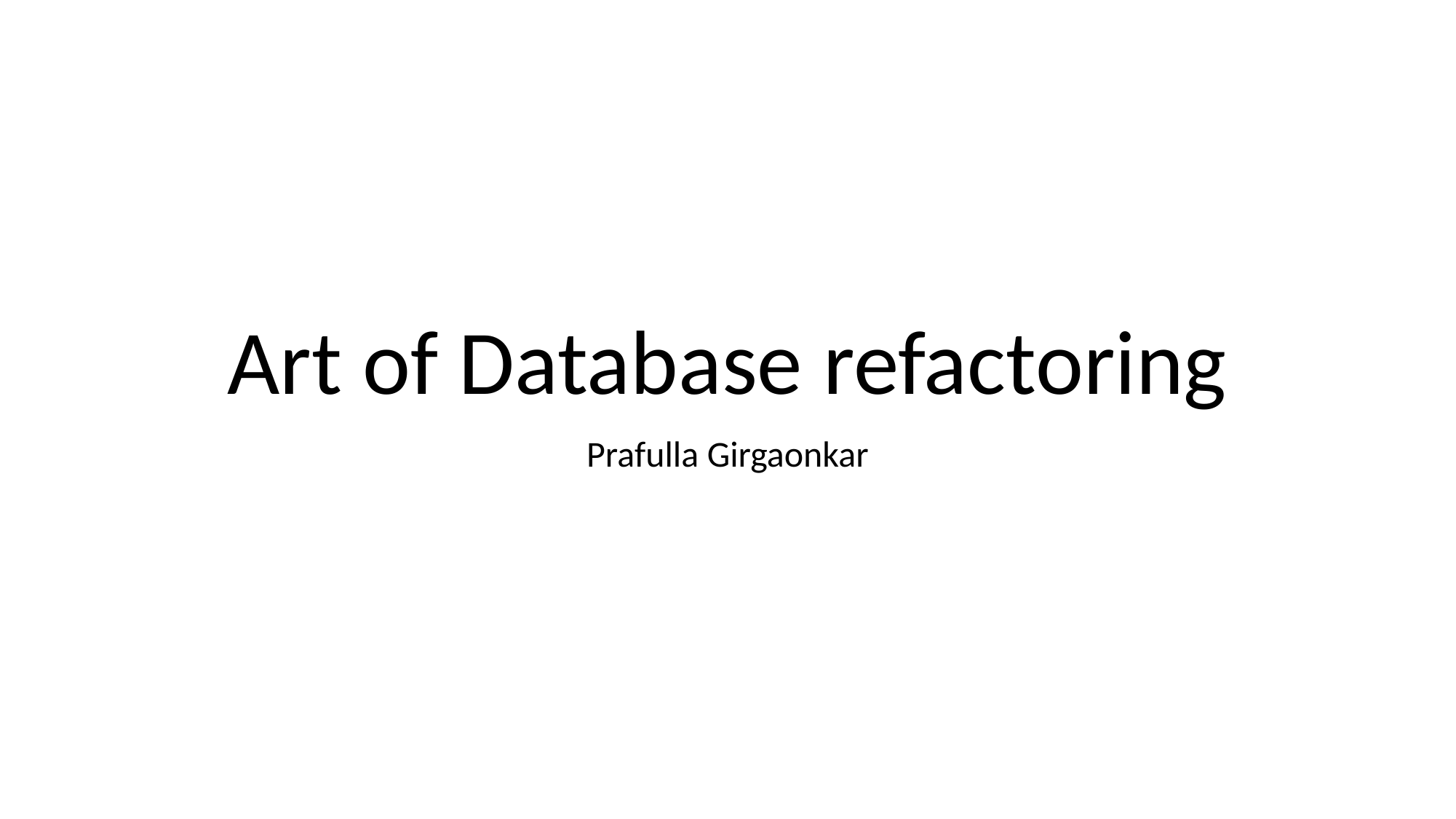

# Art of Database refactoring
Prafulla Girgaonkar